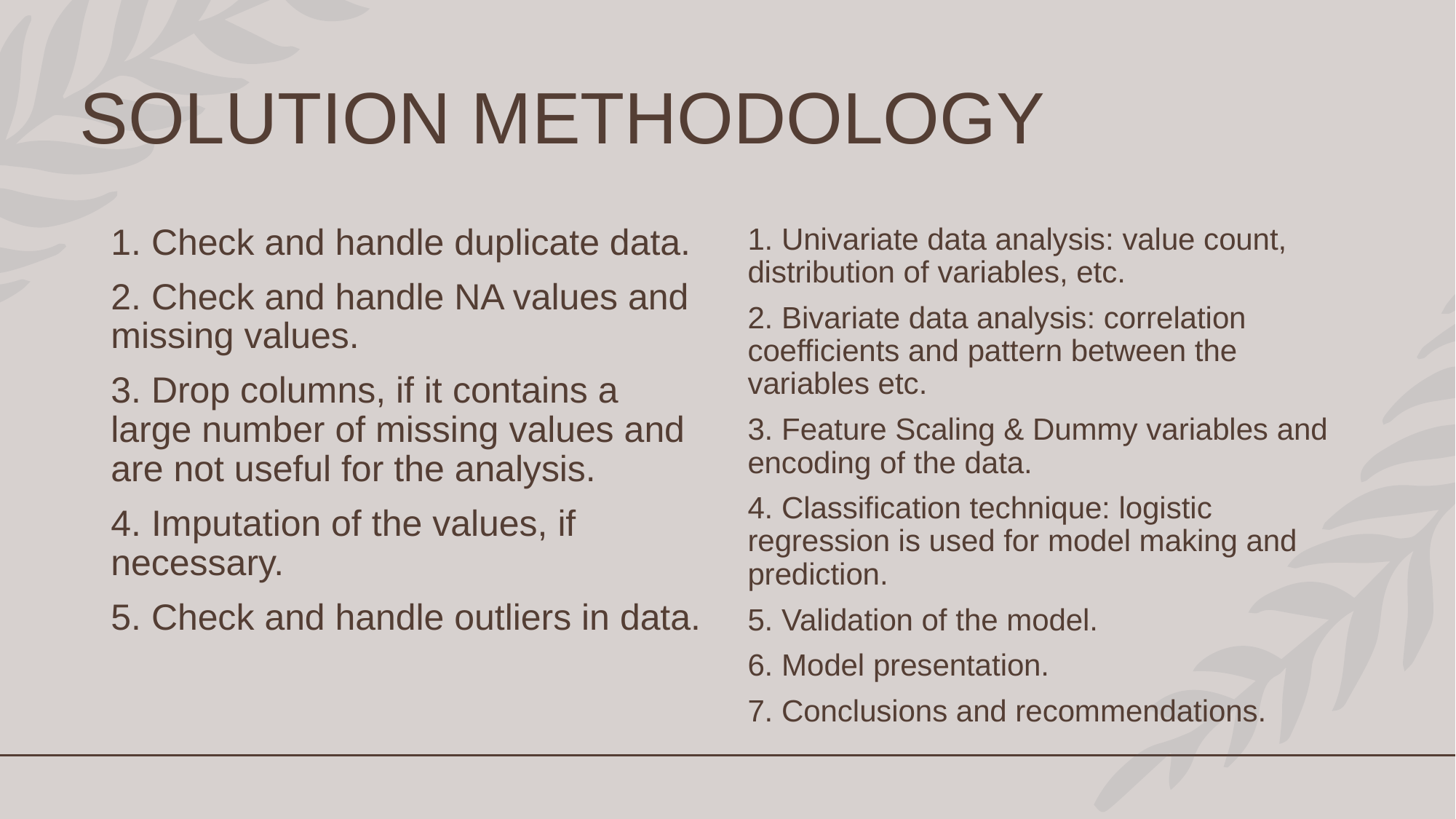

# SOLUTION METHODOLOGY
1. Check and handle duplicate data.
2. Check and handle NA values and missing values.
3. Drop columns, if it contains a large number of missing values and are not useful for the analysis.
4. Imputation of the values, if necessary.
5. Check and handle outliers in data.
1. Univariate data analysis: value count, distribution of variables, etc.
2. Bivariate data analysis: correlation coefficients and pattern between the variables etc.
3. Feature Scaling & Dummy variables and encoding of the data.
4. Classification technique: logistic regression is used for model making and prediction.
5. Validation of the model.
6. Model presentation.
7. Conclusions and recommendations.